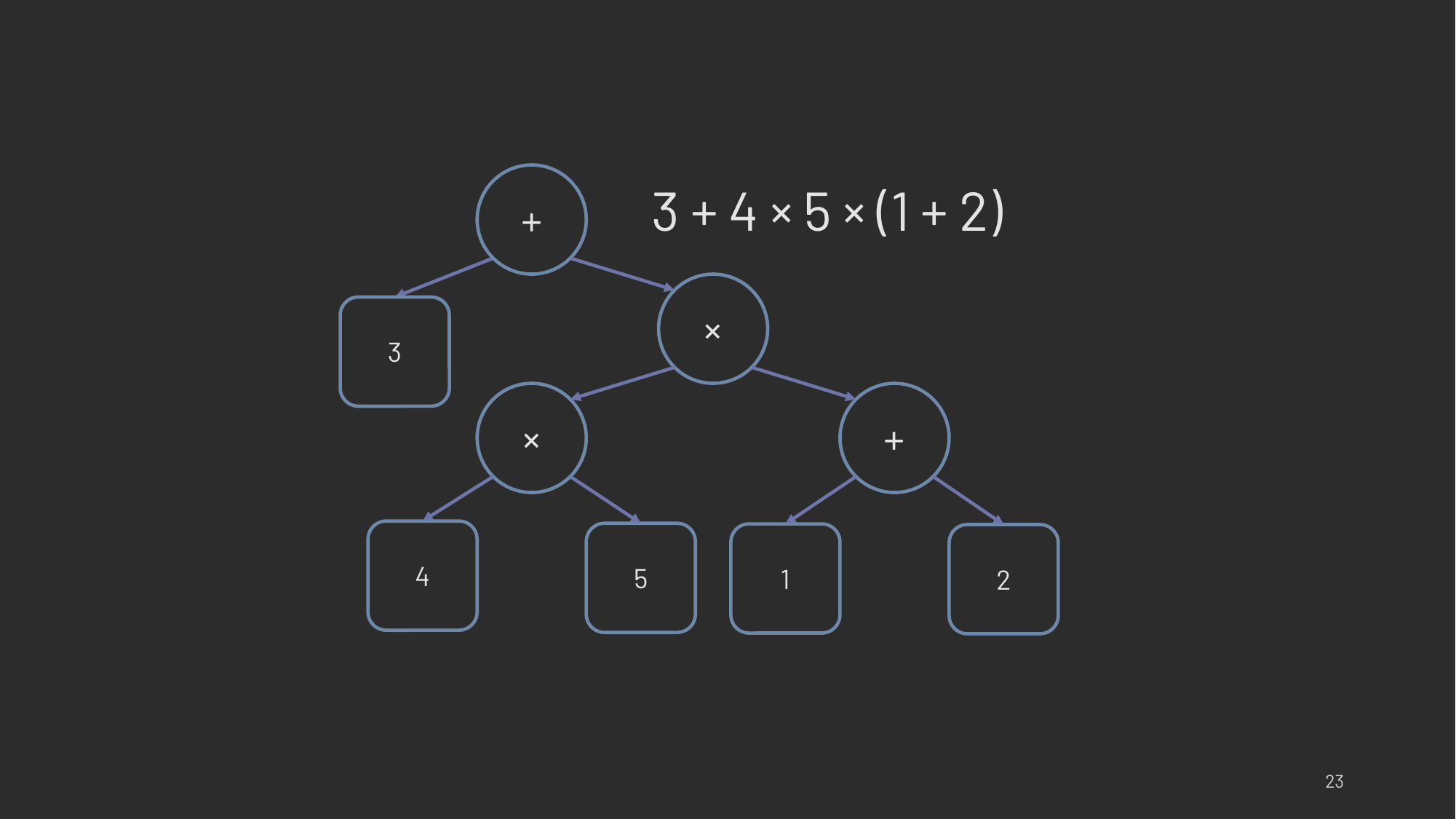

+
3 + 4 × 5 × (1 + 2)
×
3
×
+
4
5
1

2
23